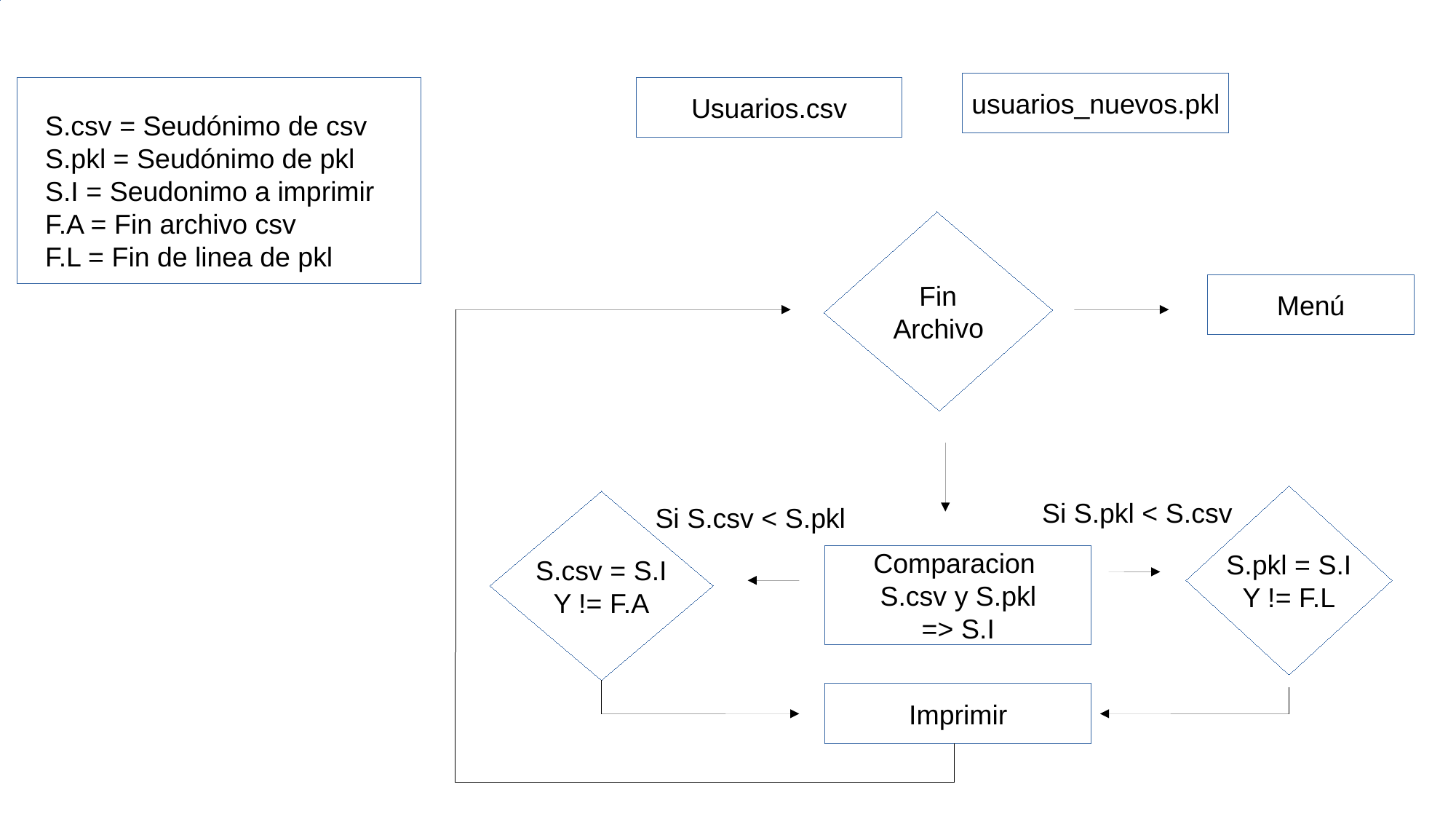

usuarios_nuevos.pkl

Usuarios.csv
S.csv = Seudónimo de csv
S.pkl = Seudónimo de pkl
S.I = Seudonimo a imprimir
F.A = Fin archivo csv
F.L = Fin de linea de pkl
Fin
Archivo
Menú

S.pkl = S.I
Y != F.L
Si S.pkl < S.csv
S.csv = S.I
Y != F.A
Si S.csv < S.pkl
Comparacion
S.csv y S.pkl
=> S.I

Imprimir